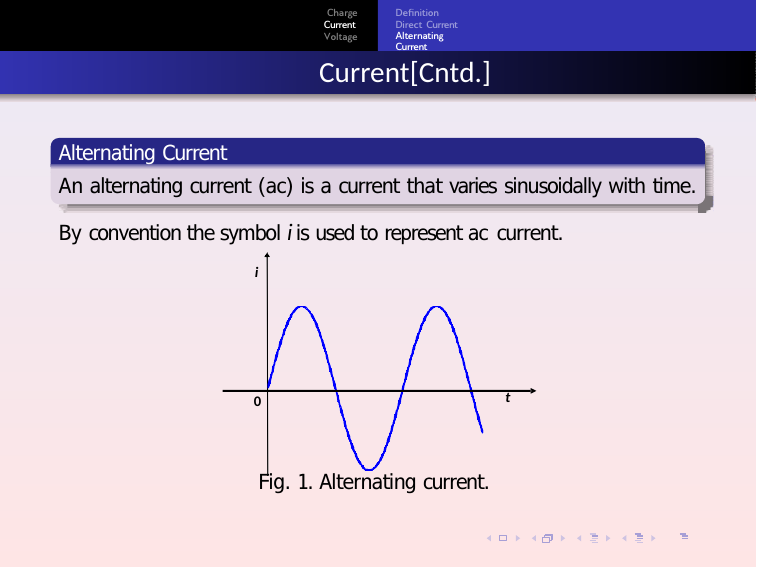

Definition  Direct Current
Alternating Current
Charge  Current  Voltage
Current[Cntd.]

Alternating Current
An alternating current (ac) is a current that varies sinusoidally with time.

By convention the symbol i is used to represent ac current.
i

t

0
Fig. 1. Alternating current.